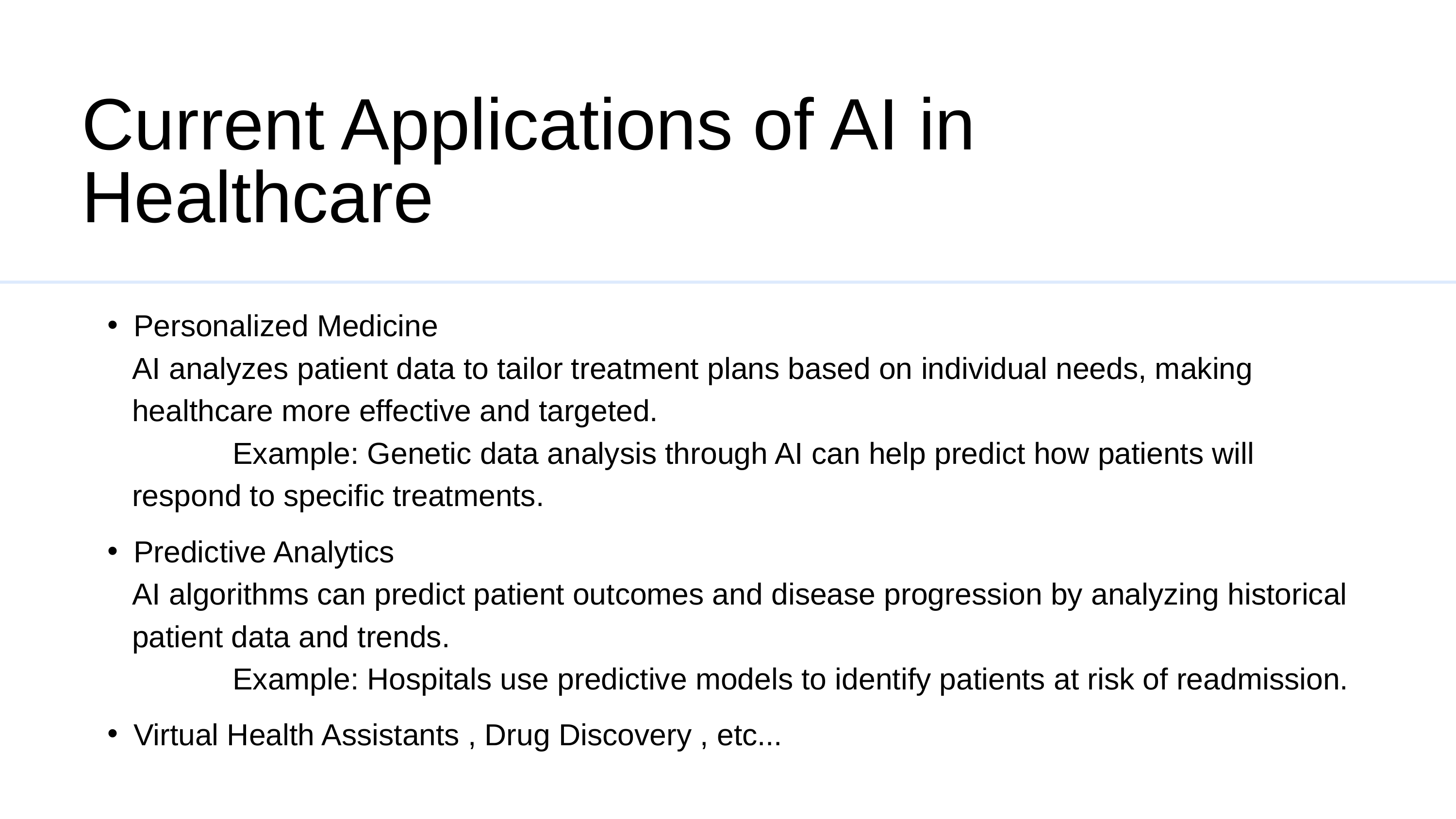

Current Applications of AI in Healthcare

Personalized Medicine
      AI analyzes patient data to tailor treatment plans based on individual needs, making
      healthcare more effective and targeted.
                  Example: Genetic data analysis through AI can help predict how patients will
      respond to specific treatments.
Predictive Analytics
      AI algorithms can predict patient outcomes and disease progression by analyzing historical
      patient data and trends.
                  Example: Hospitals use predictive models to identify patients at risk of readmission.
Virtual Health Assistants , Drug Discovery , etc...